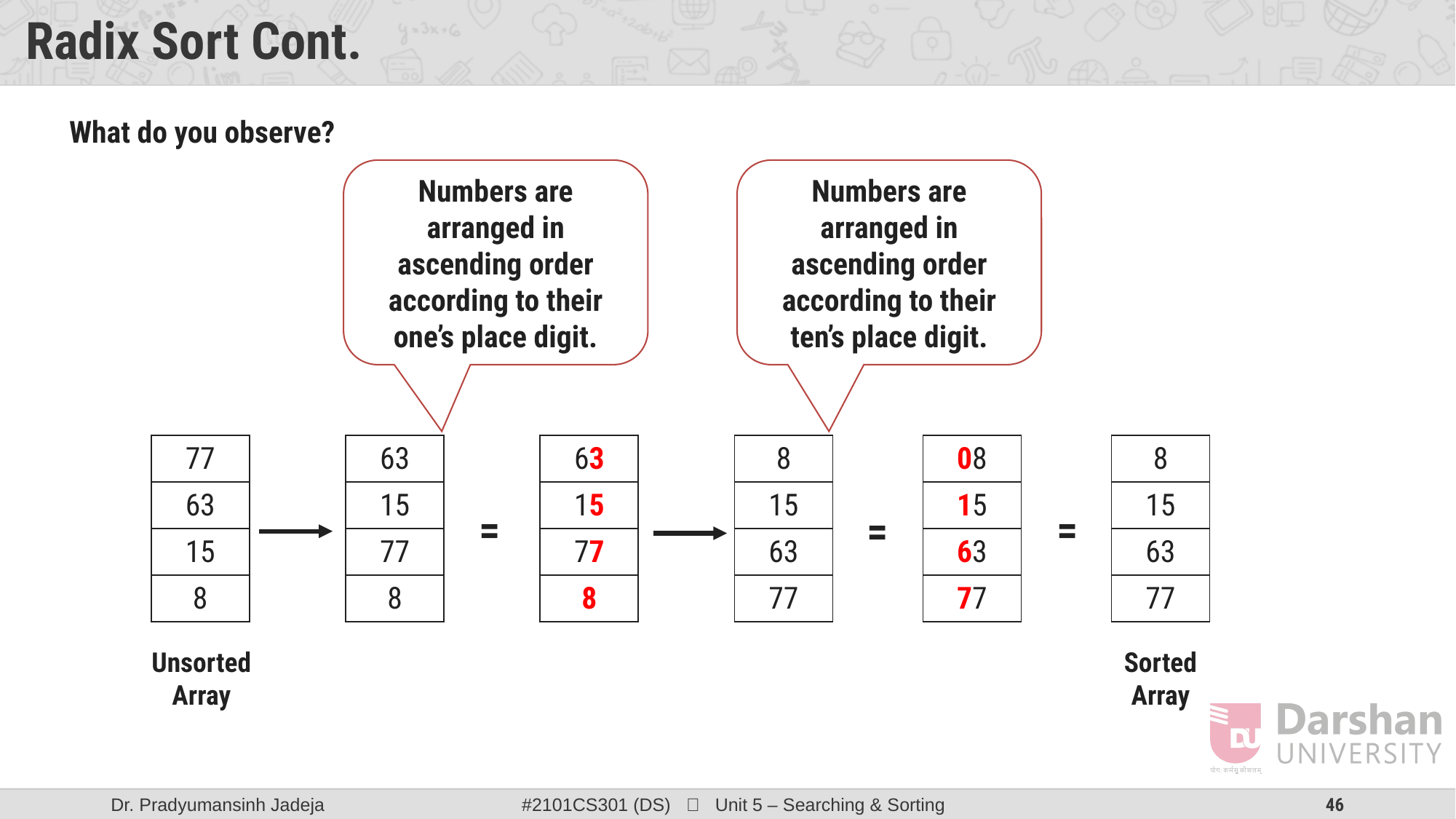

# Radix Sort Cont.
What do you observe?
Numbers are arranged in ascending order according to their one’s place digit.
Numbers are arranged in ascending order according to their ten’s place digit.
| 77 |
| --- |
| 63 |
| 15 |
| 8 |
| 63 |
| --- |
| 15 |
| 77 |
| 8 |
| 63 |
| --- |
| 15 |
| 77 |
| 8 |
| 8 |
| --- |
| 15 |
| 63 |
| 77 |
| 08 |
| --- |
| 15 |
| 63 |
| 77 |
| 8 |
| --- |
| 15 |
| 63 |
| 77 |
=
=
=
Unsorted Array
Sorted Array